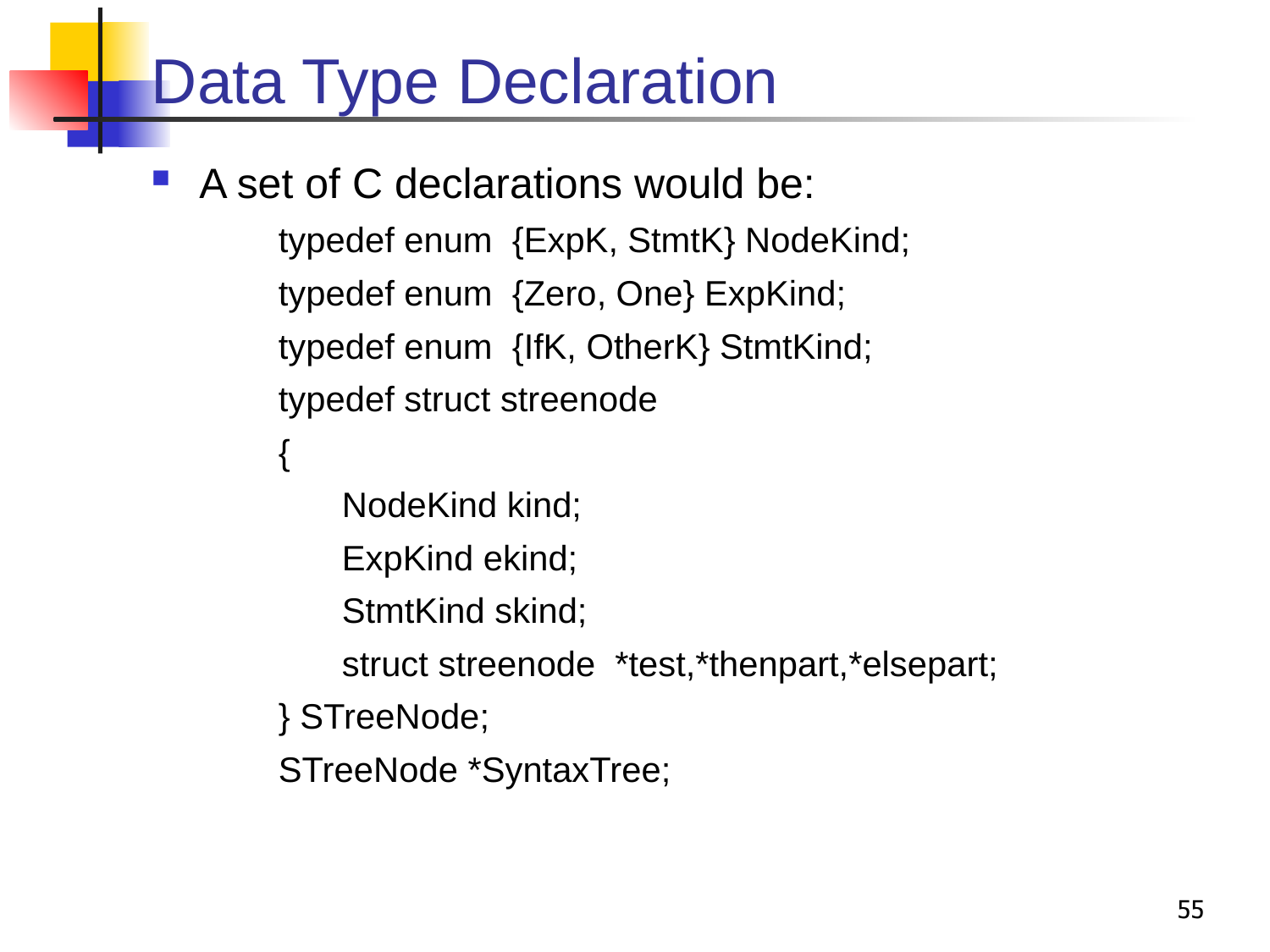

# Data Type Declaration
A set of C declarations would be:
typedef enum  {ExpK, StmtK} NodeKind;
typedef enum  {Zero, One} ExpKind;
typedef enum  {IfK, OtherK} StmtKind;
typedef struct streenode
{
NodeKind kind;
ExpKind ekind;
StmtKind skind;
struct streenode  *test,*thenpart,*elsepart;
} STreeNode;
STreeNode *SyntaxTree;

55